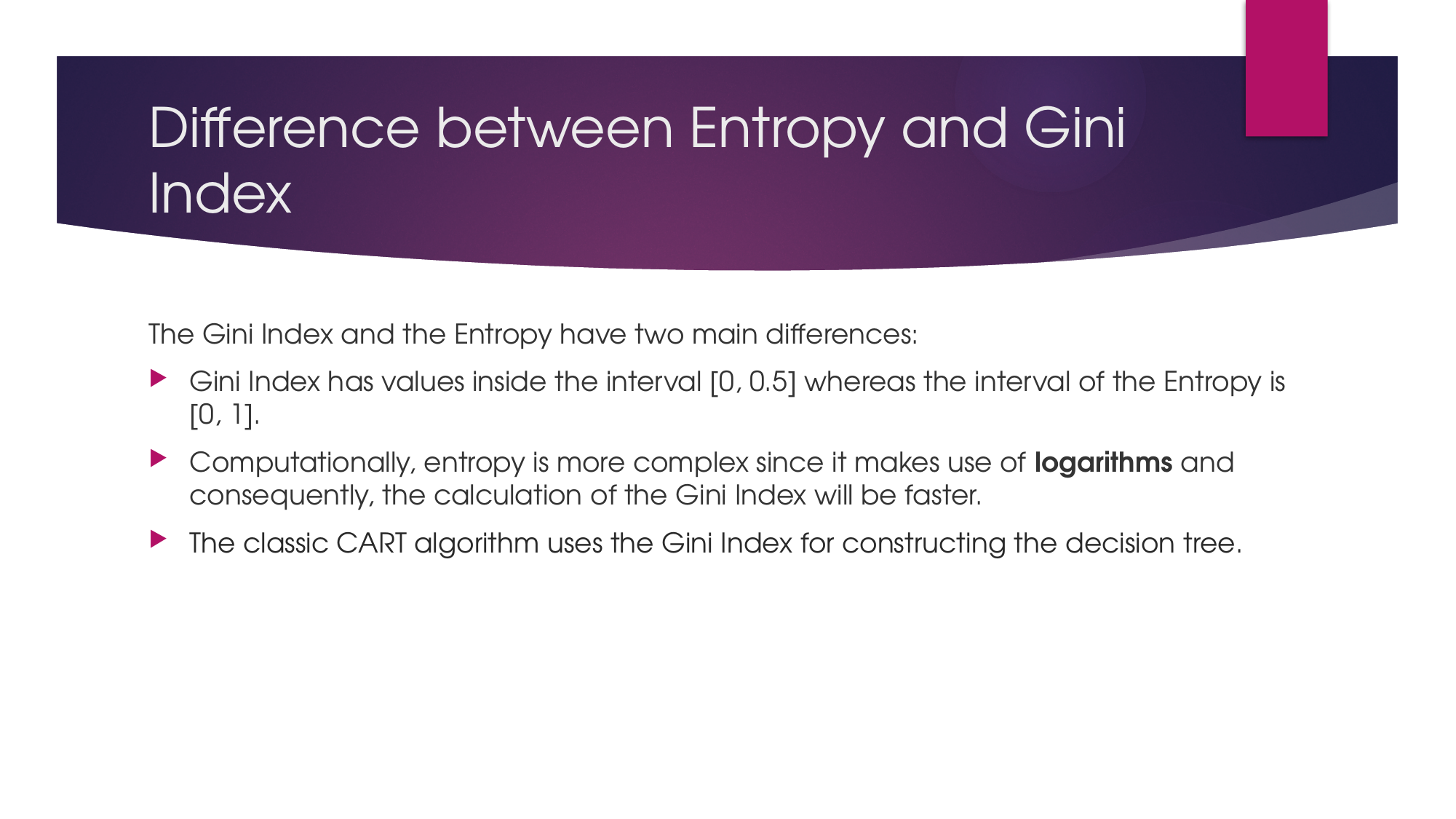

# Difference between Entropy and Gini Index
The Gini Index and the Entropy have two main differences:
Gini Index has values inside the interval [0, 0.5] whereas the interval of the Entropy is [0, 1].
Computationally, entropy is more complex since it makes use of logarithms and consequently, the calculation of the Gini Index will be faster.
The classic CART algorithm uses the Gini Index for constructing the decision tree.